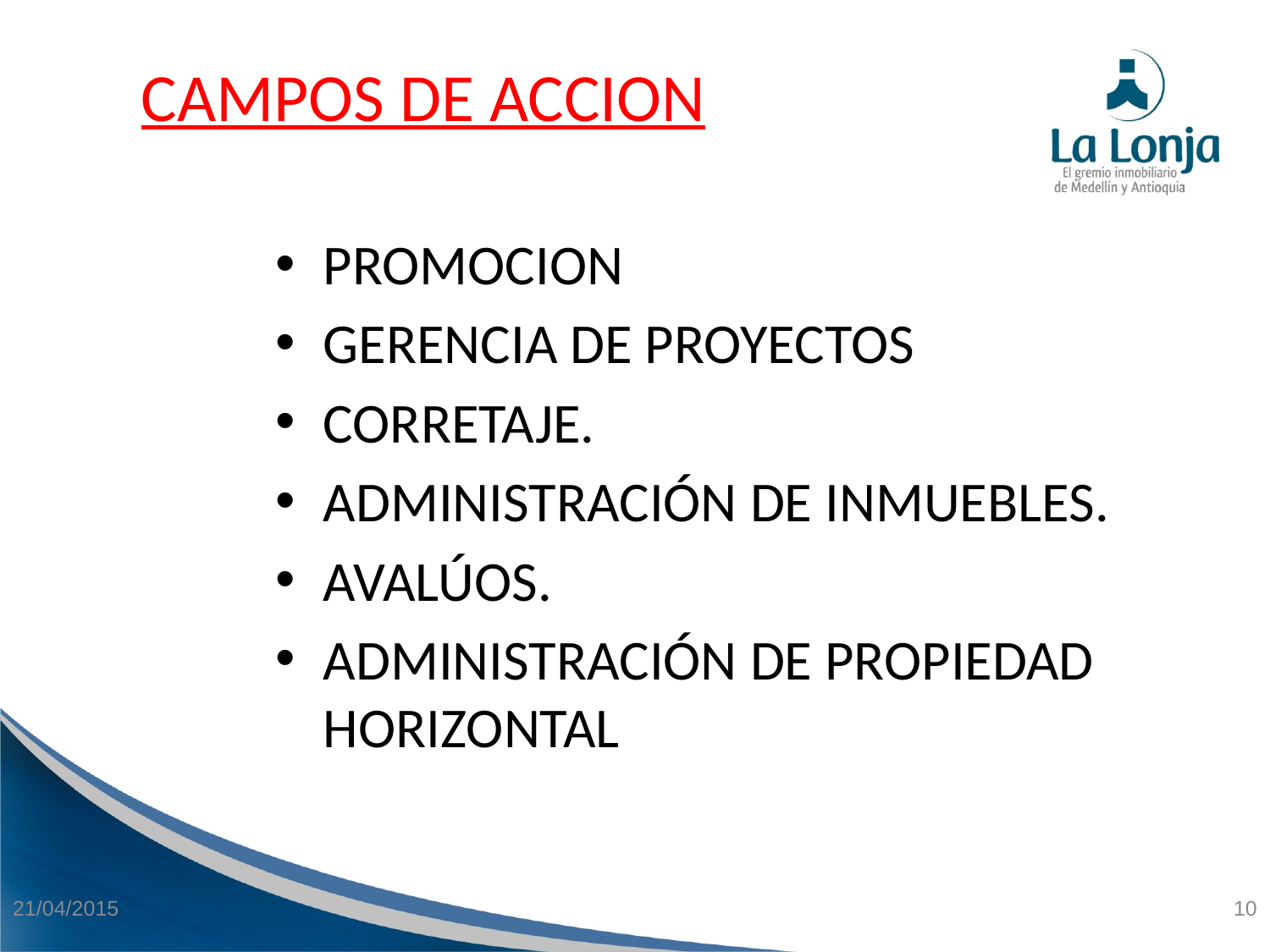

CAMPOS DE ACCION
PROMOCION
GERENCIA DE PROYECTOS
CORRETAJE.
ADMINISTRACIÓN DE INMUEBLES.
AVALÚOS.
ADMINISTRACIÓN DE PROPIEDAD HORIZONTAL
21/04/2015
10